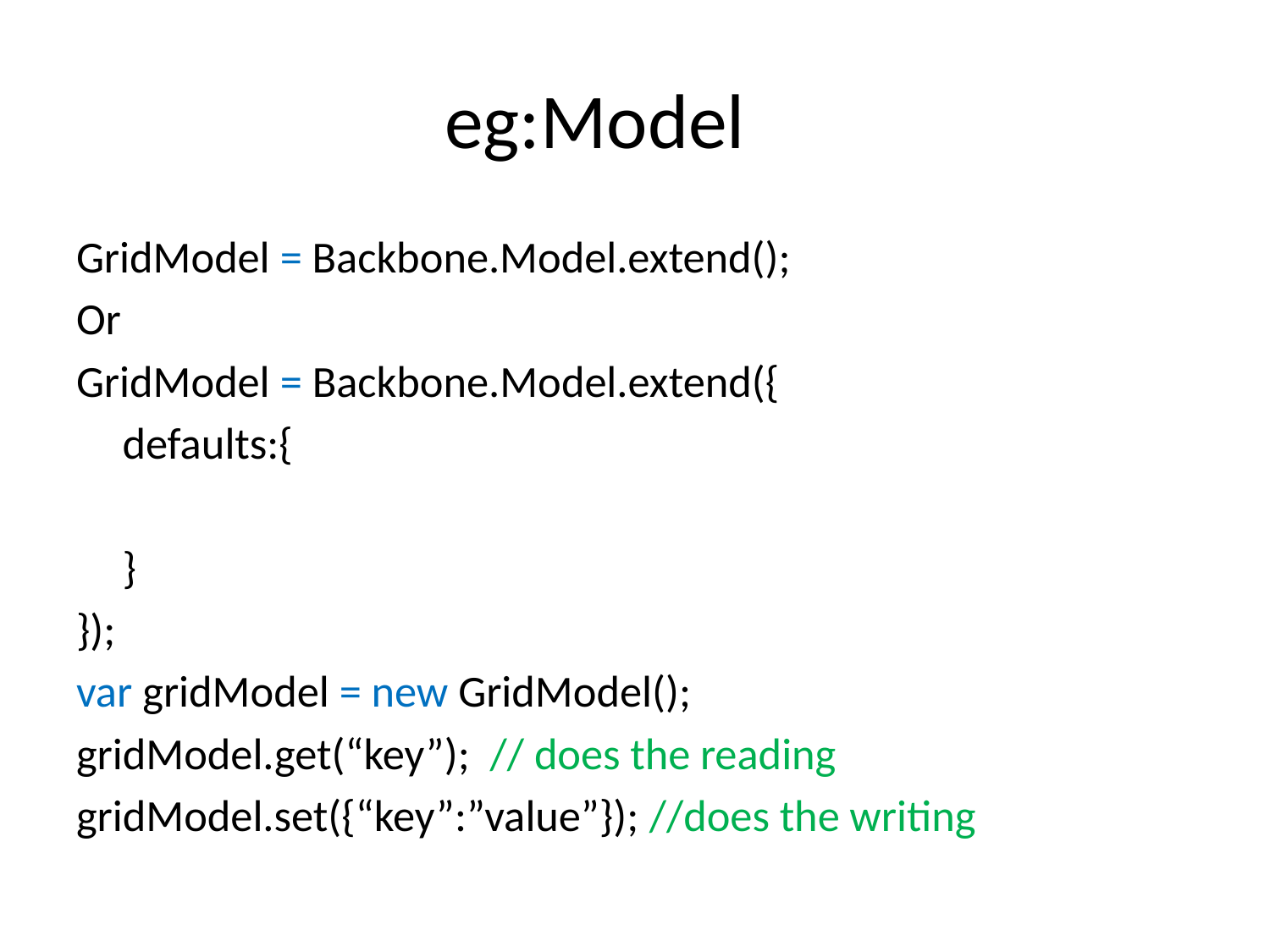

# eg:Model
GridModel = Backbone.Model.extend();
Or
GridModel = Backbone.Model.extend({
	defaults:{

	}
});
var gridModel = new GridModel();
gridModel.get(“key”);  // does the reading
gridModel.set({“key”:”value”}); //does the writing